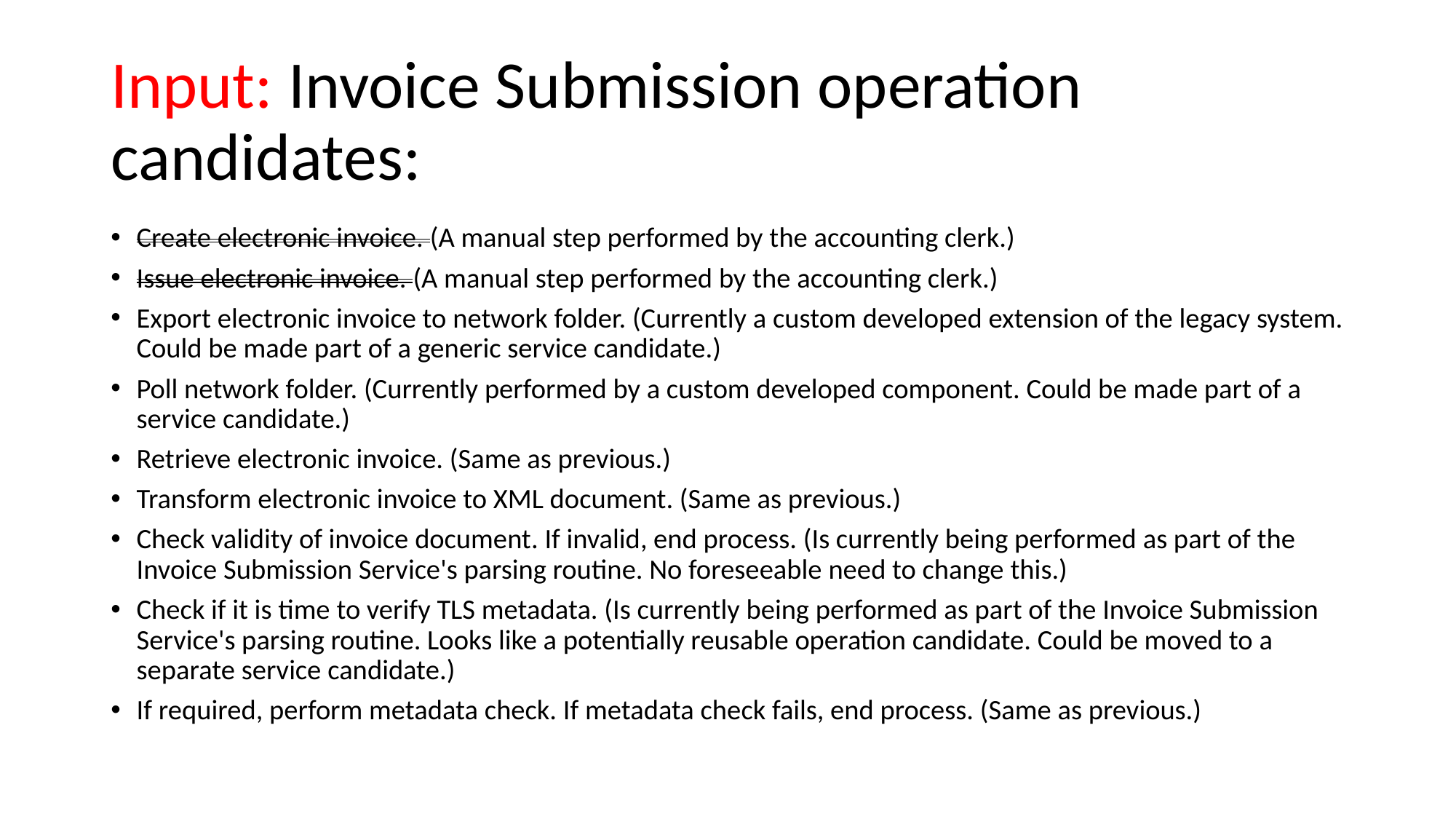

# Input: Invoice Submission operation candidates:
Create electronic invoice. (A manual step performed by the accounting clerk.)
Issue electronic invoice. (A manual step performed by the accounting clerk.)
Export electronic invoice to network folder. (Currently a custom developed extension of the legacy system. Could be made part of a generic service candidate.)
Poll network folder. (Currently performed by a custom developed component. Could be made part of a service candidate.)
Retrieve electronic invoice. (Same as previous.)
Transform electronic invoice to XML document. (Same as previous.)
Check validity of invoice document. If invalid, end process. (Is currently being performed as part of the Invoice Submission Service's parsing routine. No foreseeable need to change this.)
Check if it is time to verify TLS metadata. (Is currently being performed as part of the Invoice Submission Service's parsing routine. Looks like a potentially reusable operation candidate. Could be moved to a separate service candidate.)
If required, perform metadata check. If metadata check fails, end process. (Same as previous.)